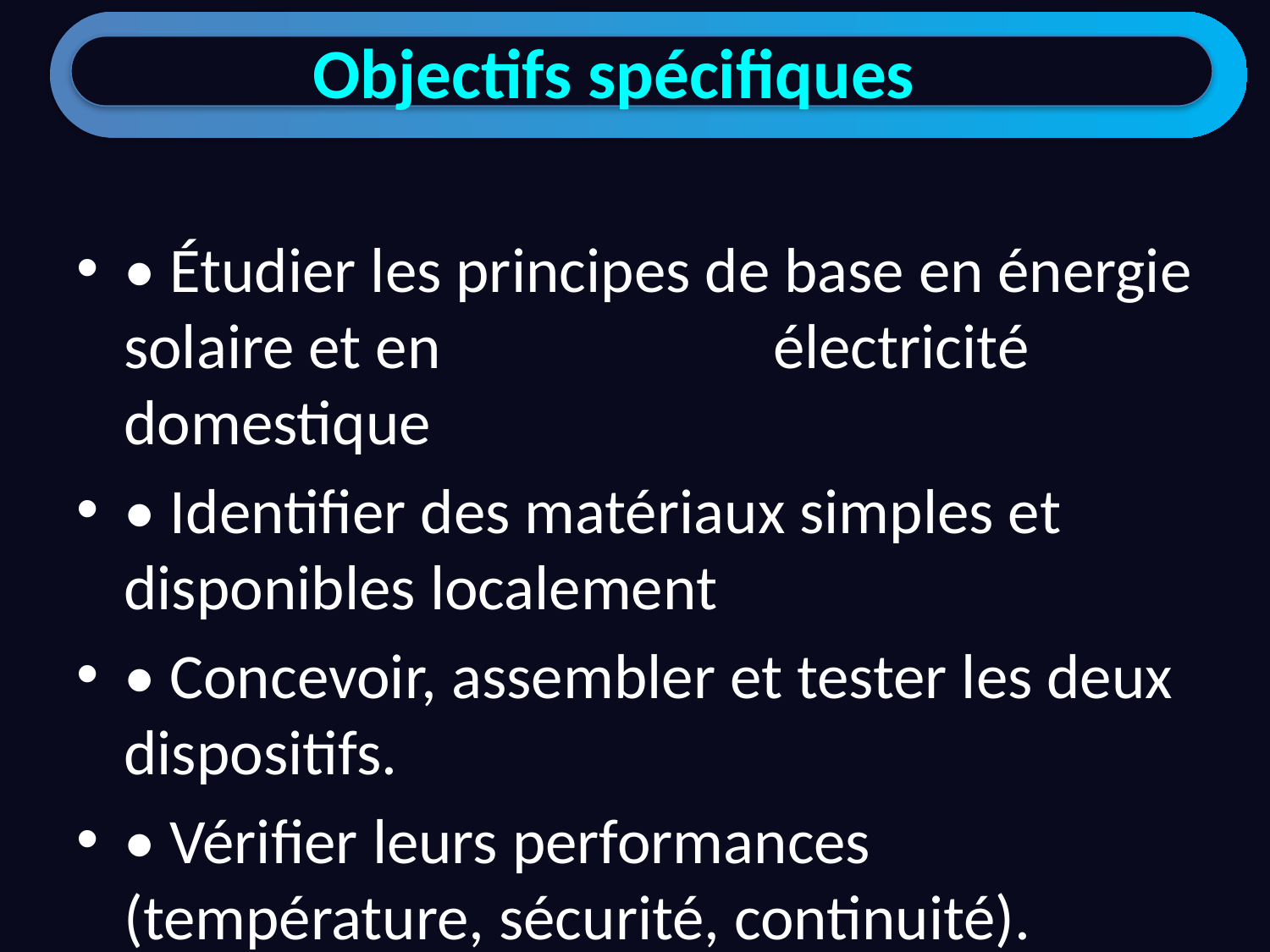

Objectifs spécifiques

• Étudier les principes de base en énergie solaire et en 			 électricité domestique
• Identifier des matériaux simples et disponibles localement
• Concevoir, assembler et tester les deux dispositifs.
• Vérifier leurs performances (température, sécurité, continuité).